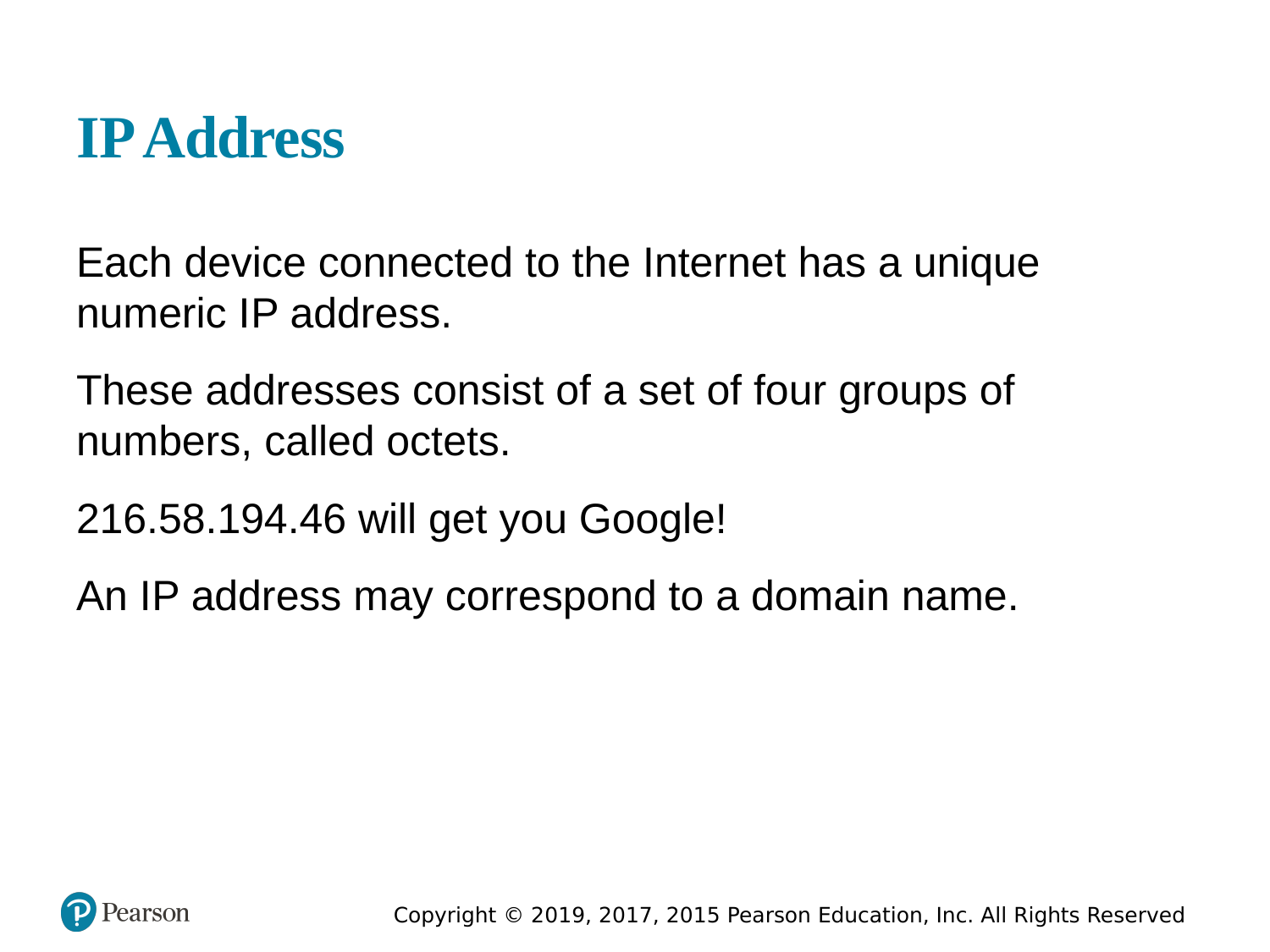

# I P Address
Each device connected to the Internet has a unique numeric I P address.
These addresses consist of a set of four groups of numbers, called octets.
216.58.194.46 will get you Google!
An I P address may correspond to a domain name.